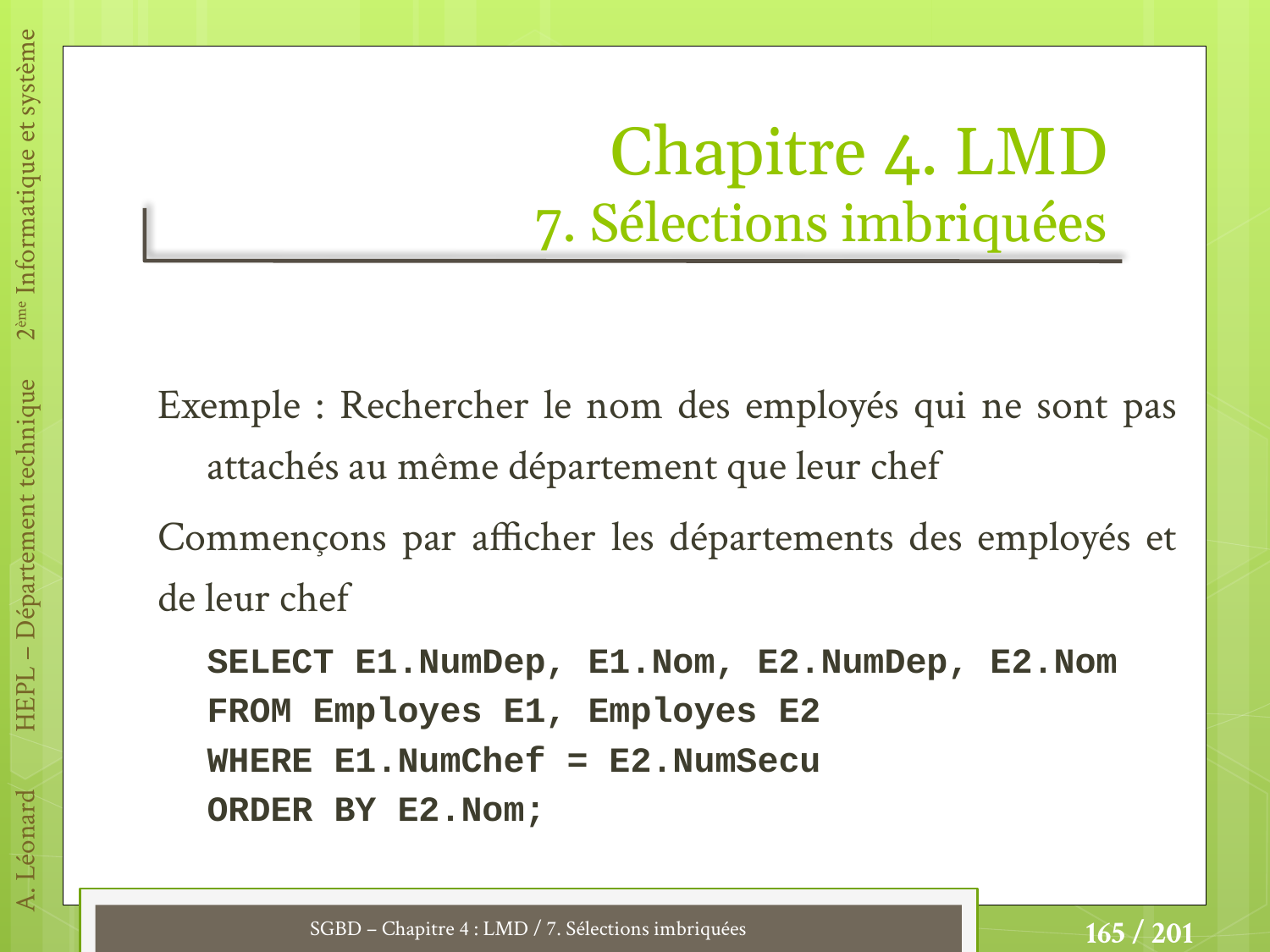

# Chapitre 4. LMD 7. Sélections imbriquées
Exemple : Rechercher le nom des employés qui ne sont pas attachés au même département que leur chef
Commençons par afficher les départements des employés et de leur chef
SELECT E1.NumDep, E1.Nom, E2.NumDep, E2.Nom
FROM Employes E1, Employes E2
WHERE E1.NumChef = E2.NumSecu
ORDER BY E2.Nom;
SGBD – Chapitre 4 : LMD / 7. Sélections imbriquées